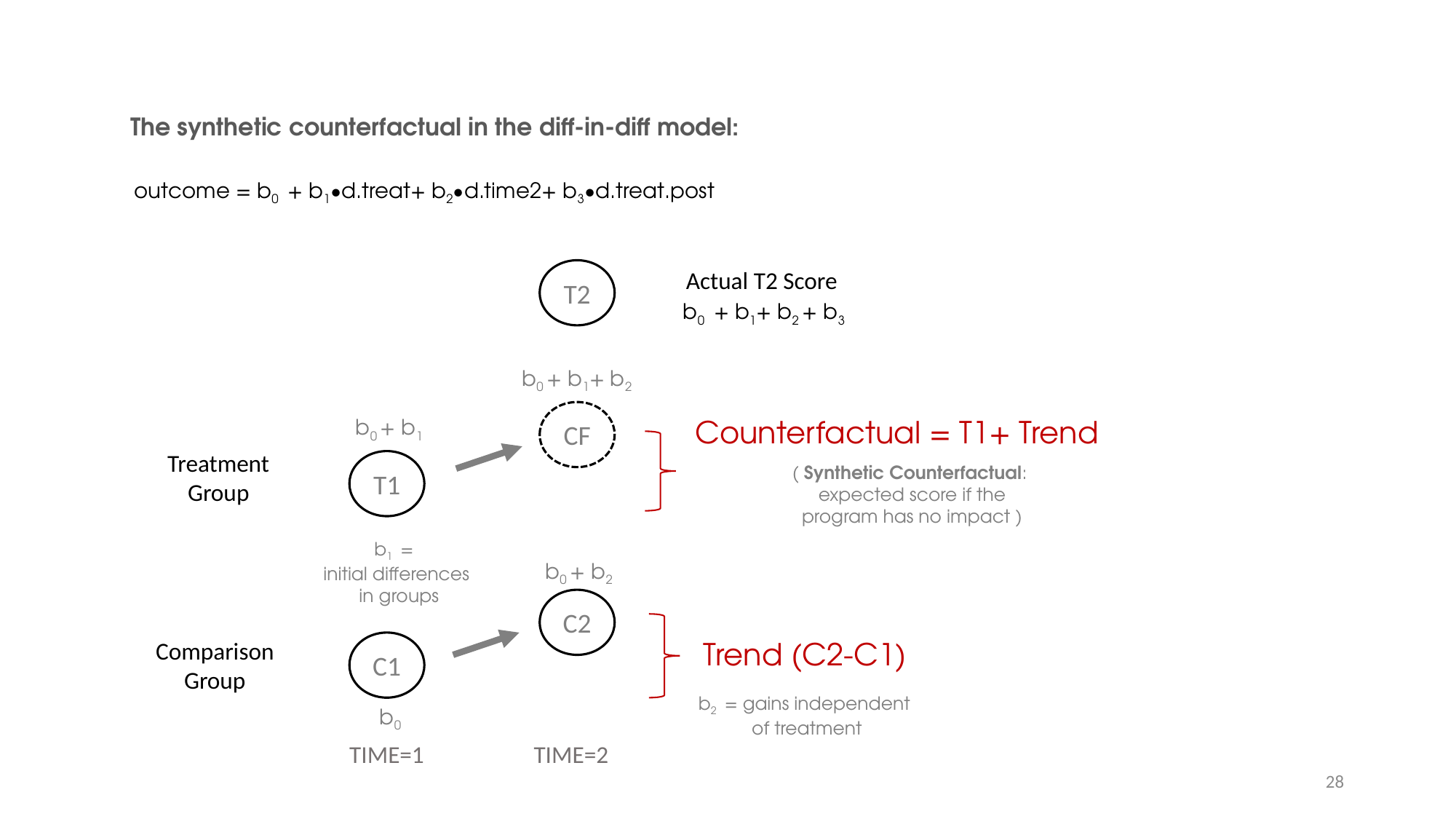

The synthetic counterfactual in the diff-in-diff model:
outcome = b0  + b1∙d.treat+ b2∙d.time2+ b3∙d.treat.post
Actual T2 Score
T2
b0  + b1+ b2 + b3
b0 + b1+ b2
CF
Counterfactual = T1+ Trend
b0 + b1

Treatment
Group
T1
( Synthetic Counterfactual:
expected score if the
program has no impact )
b1  =
initial differences
 in groups
b0 + b2
C2

Comparison
Group
Trend (C2-C1)
C1
b2  = gains independent
of treatment
b0
TIME=1
TIME=2
28